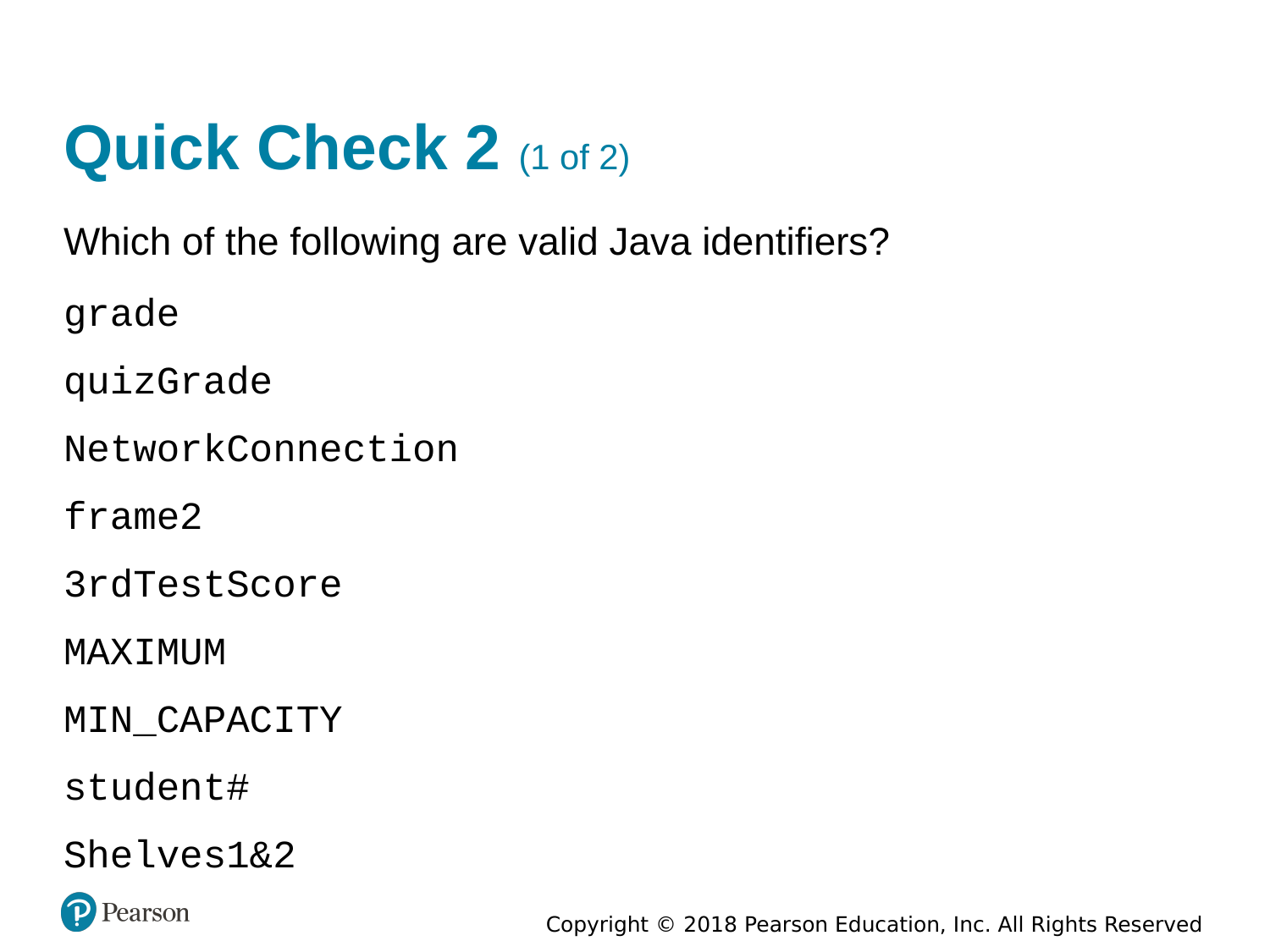

# Quick Check 2 (1 of 2)
Which of the following are valid Java identifiers?
grade
quizGrade
NetworkConnection
frame2
3rdTestScore
MAXIMUM
MIN_CAPACITY
student#
Shelves1&2